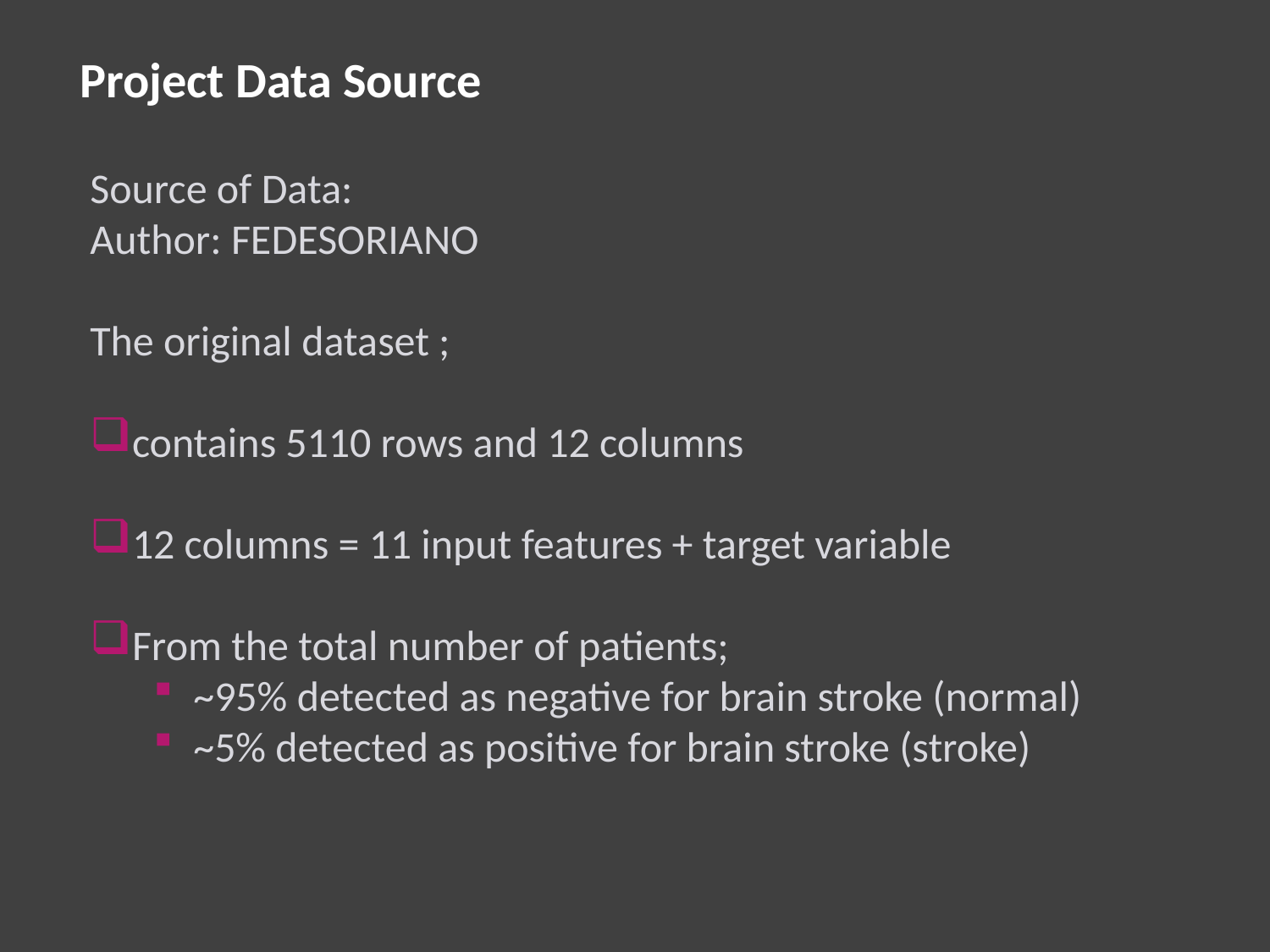

Project Data Source
Source of Data:
Author: FEDESORIANO

The original dataset ;

contains 5110 rows and 12 columns

12 columns = 11 input features + target variable

From the total number of patients;
~95% detected as negative for brain stroke (normal)
~5% detected as positive for brain stroke (stroke)